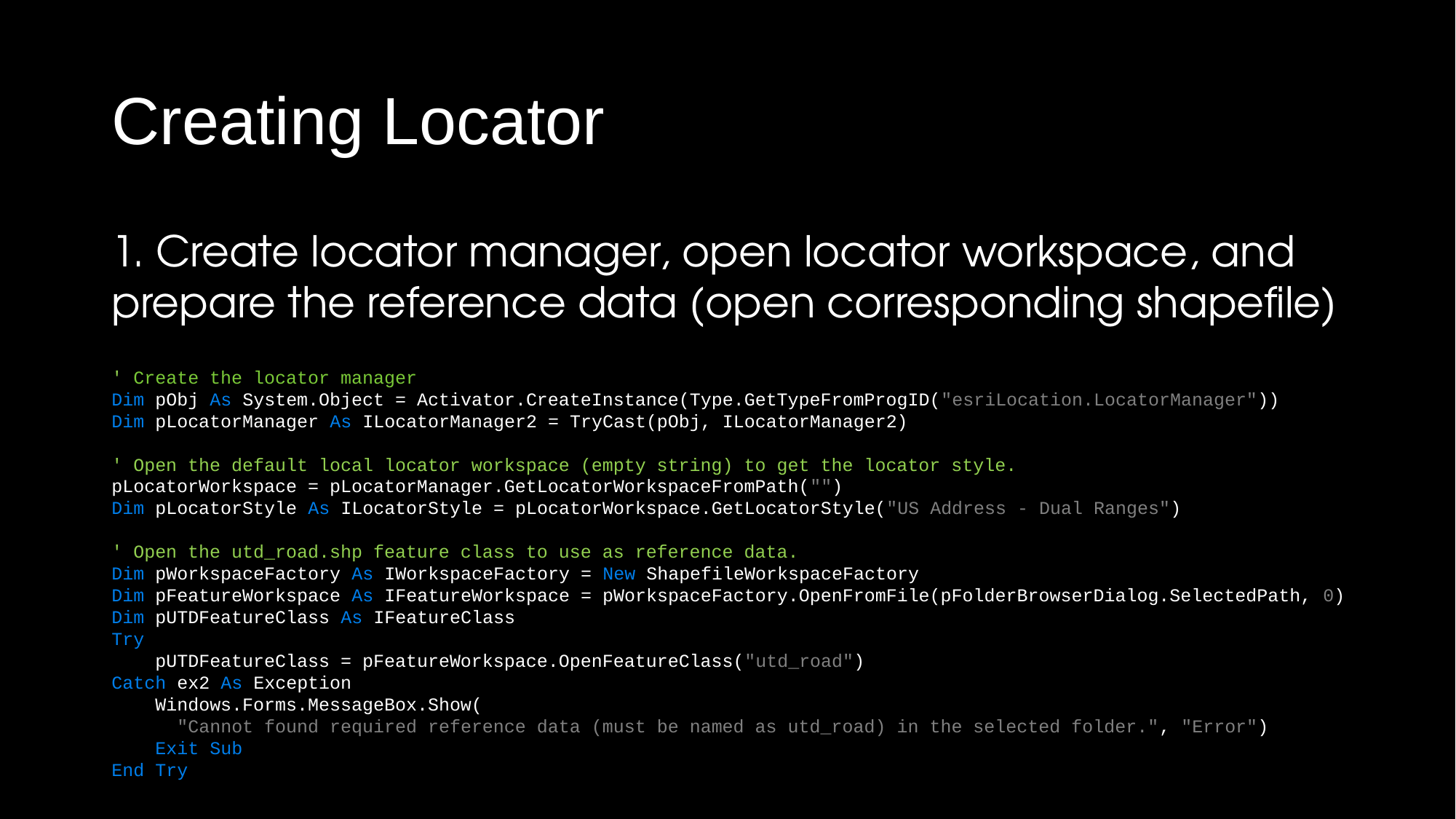

# Creating Locator
1. Create locator manager, open locator workspace, and prepare the reference data (open corresponding shapefile)
' Create the locator manager
Dim pObj As System.Object = Activator.CreateInstance(Type.GetTypeFromProgID("esriLocation.LocatorManager"))
Dim pLocatorManager As ILocatorManager2 = TryCast(pObj, ILocatorManager2)

' Open the default local locator workspace (empty string) to get the locator style.
pLocatorWorkspace = pLocatorManager.GetLocatorWorkspaceFromPath("")
Dim pLocatorStyle As ILocatorStyle = pLocatorWorkspace.GetLocatorStyle("US Address - Dual Ranges")

' Open the utd_road.shp feature class to use as reference data.
Dim pWorkspaceFactory As IWorkspaceFactory = New ShapefileWorkspaceFactory
Dim pFeatureWorkspace As IFeatureWorkspace = pWorkspaceFactory.OpenFromFile(pFolderBrowserDialog.SelectedPath, 0)
Dim pUTDFeatureClass As IFeatureClass
Try
    pUTDFeatureClass = pFeatureWorkspace.OpenFeatureClass("utd_road")
Catch ex2 As Exception
    Windows.Forms.MessageBox.Show(
      "Cannot found required reference data (must be named as utd_road) in the selected folder.", "Error")
    Exit Sub
End Try